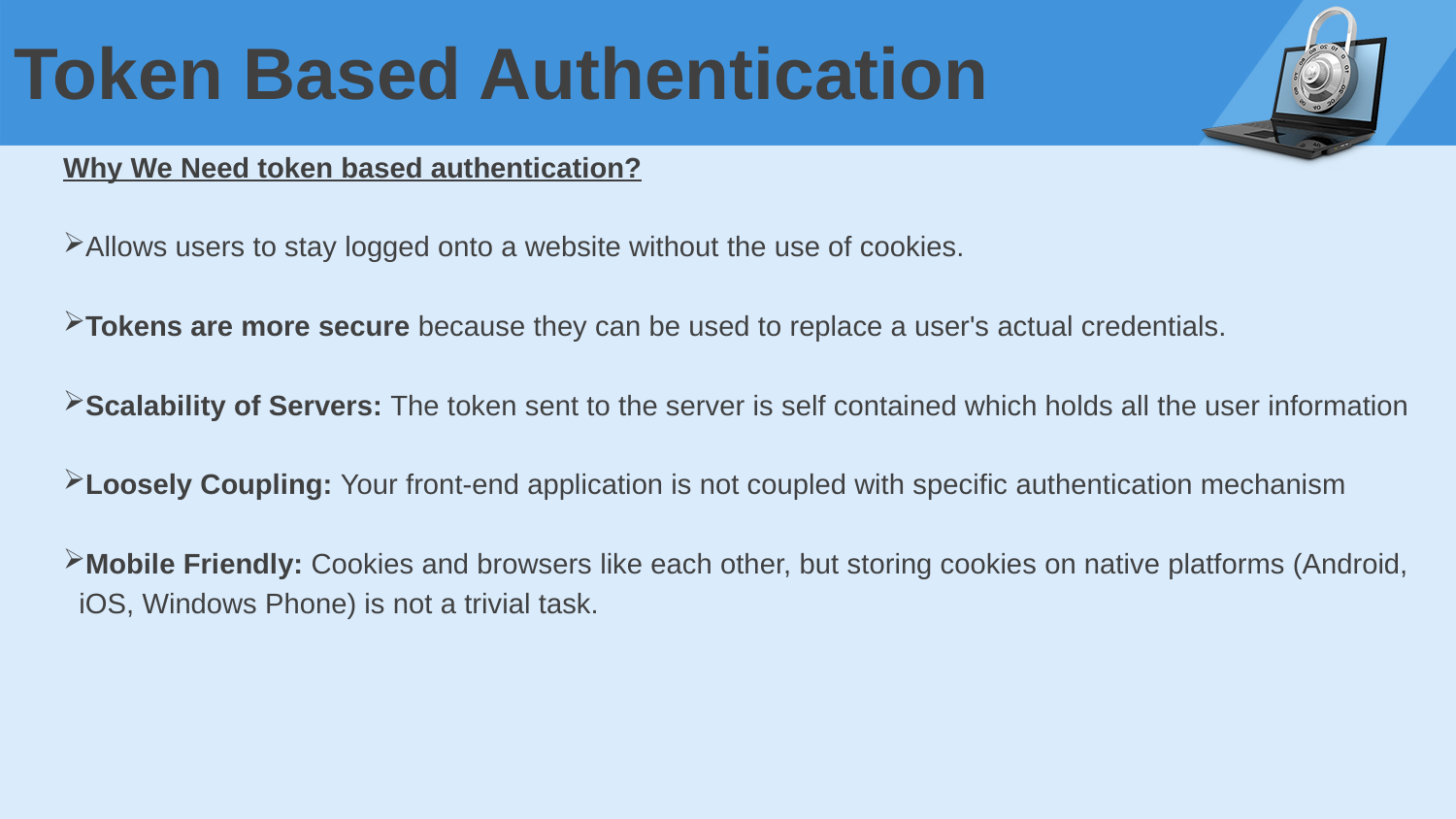

# Token Based Authentication

Why We Need token based authentication?

Allows users to stay logged onto a website without the use of cookies.

Tokens are more secure because they can be used to replace a user's actual credentials.

Scalability of Servers: The token sent to the server is self contained which holds all the user information

Loosely Coupling: Your front-end application is not coupled with specific authentication mechanism

Mobile Friendly: Cookies and browsers like each other, but storing cookies on native platforms (Android,
  iOS, Windows Phone) is not a trivial task.